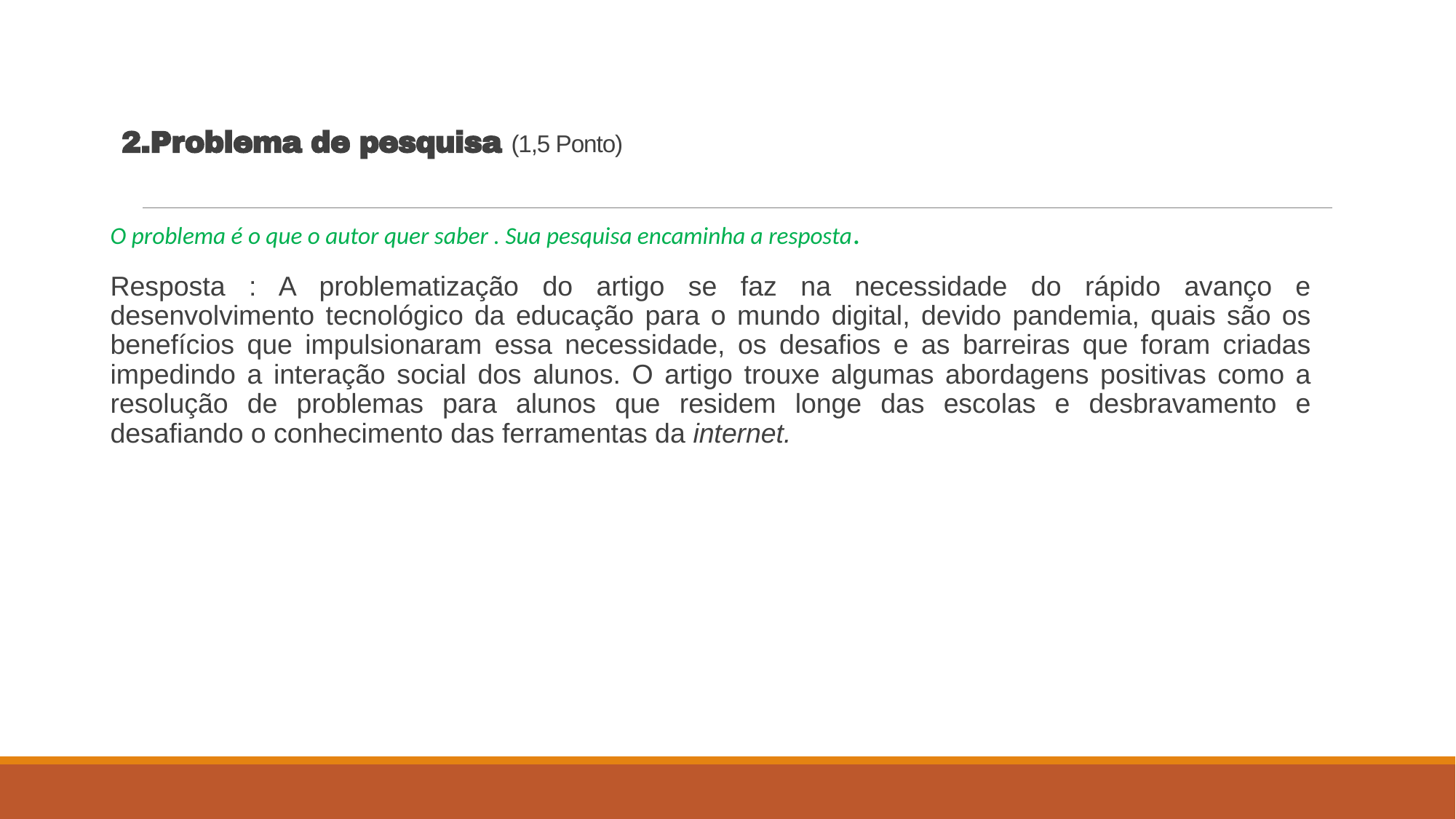

# 2.Problema de pesquisa (1,5 Ponto)
O problema é o que o autor quer saber . Sua pesquisa encaminha a resposta.
Resposta : A problematização do artigo se faz na necessidade do rápido avanço e desenvolvimento tecnológico da educação para o mundo digital, devido pandemia, quais são os benefícios que impulsionaram essa necessidade, os desafios e as barreiras que foram criadas impedindo a interação social dos alunos. O artigo trouxe algumas abordagens positivas como a resolução de problemas para alunos que residem longe das escolas e desbravamento e desafiando o conhecimento das ferramentas da internet.